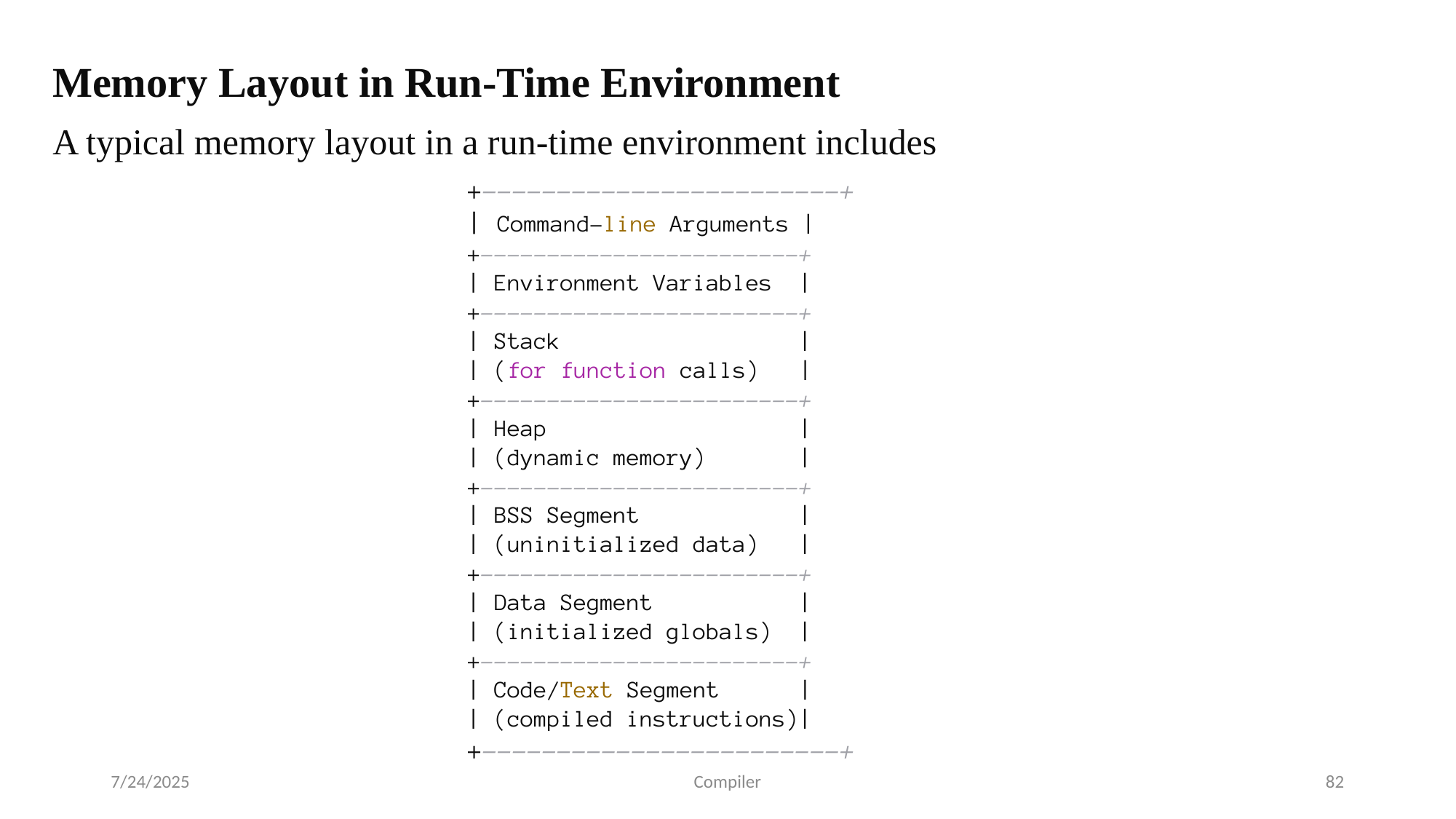

Memory Layout in Run-Time Environment
A typical memory layout in a run-time environment includes
+------------------------+
| Command-line Arguments |
+------------------------+
| Environment Variables  |
+------------------------+
| Stack                  |
| (for function calls)   |
+------------------------+
| Heap                   |
| (dynamic memory)       |
+------------------------+
| BSS Segment            |
| (uninitialized data)   |
+------------------------+
| Data Segment           |
| (initialized globals)  |
+------------------------+
| Code/Text Segment      |
| (compiled instructions)|
+------------------------+
7/24/2025
Compiler
82